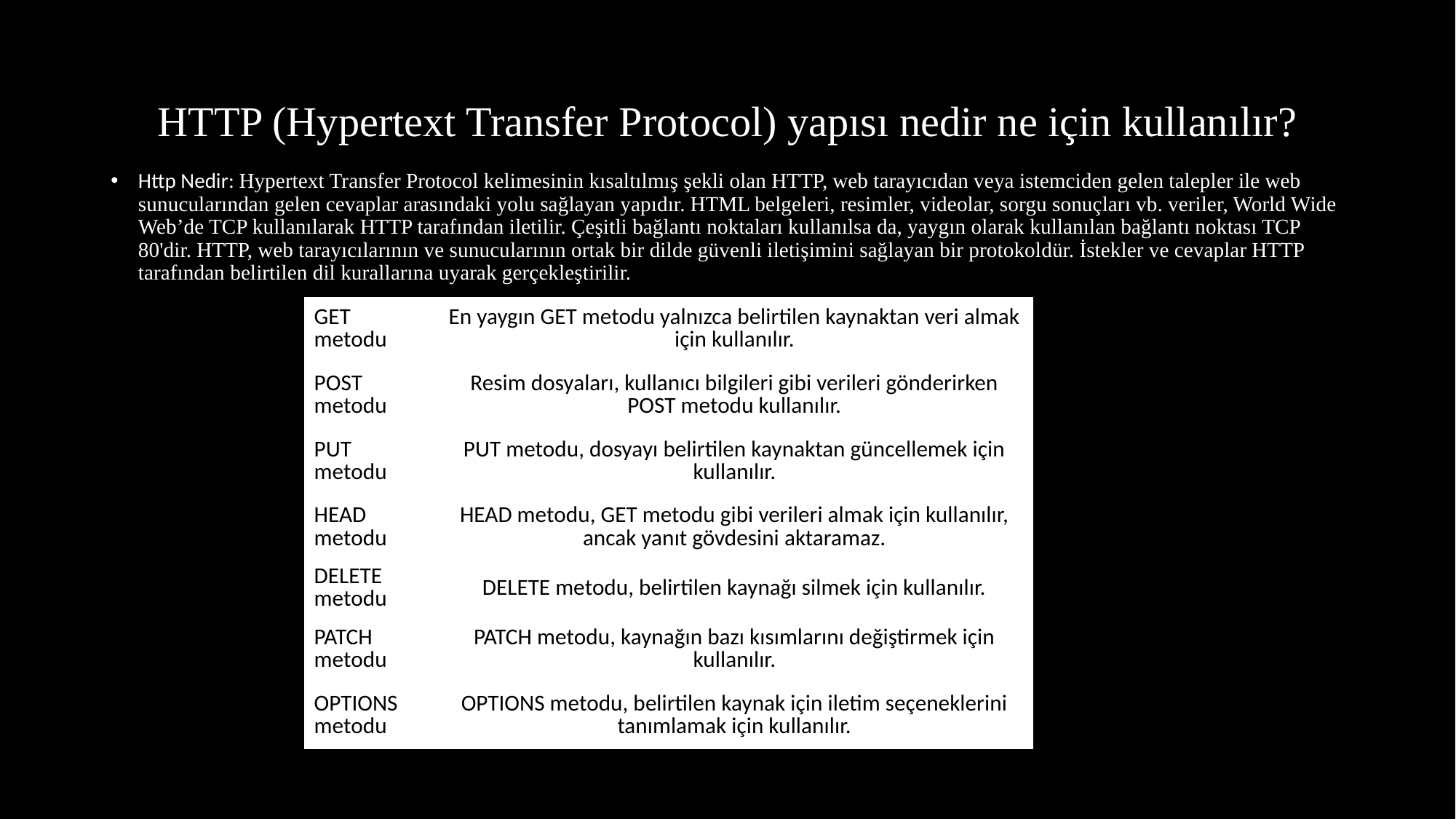

# HTTP (Hypertext Transfer Protocol) yapısı nedir ne için kullanılır?
Http Nedir: Hypertext Transfer Protocol kelimesinin kısaltılmış şekli olan HTTP, web tarayıcıdan veya istemciden gelen talepler ile web sunucularından gelen cevaplar arasındaki yolu sağlayan yapıdır. HTML belgeleri, resimler, videolar, sorgu sonuçları vb. veriler, World Wide Web’de TCP kullanılarak HTTP tarafından iletilir. Çeşitli bağlantı noktaları kullanılsa da, yaygın olarak kullanılan bağlantı noktası TCP 80'dir. HTTP, web tarayıcılarının ve sunucularının ortak bir dilde güvenli iletişimini sağlayan bir protokoldür. İstekler ve cevaplar HTTP tarafından belirtilen dil kurallarına uyarak gerçekleştirilir.

| GET metodu | En yaygın GET metodu yalnızca belirtilen kaynaktan veri almak için kullanılır. |
| --- | --- |
| POST metodu | Resim dosyaları, kullanıcı bilgileri gibi verileri gönderirken POST metodu kullanılır. |
| PUT metodu | PUT metodu, dosyayı belirtilen kaynaktan güncellemek için kullanılır. |
| HEAD metodu | HEAD metodu, GET metodu gibi verileri almak için kullanılır, ancak yanıt gövdesini aktaramaz. |
| DELETE metodu | DELETE metodu, belirtilen kaynağı silmek için kullanılır. |
| PATCH metodu | PATCH metodu, kaynağın bazı kısımlarını değiştirmek için kullanılır. |
| OPTIONS metodu | OPTIONS metodu, belirtilen kaynak için iletim seçeneklerini tanımlamak için kullanılır. |